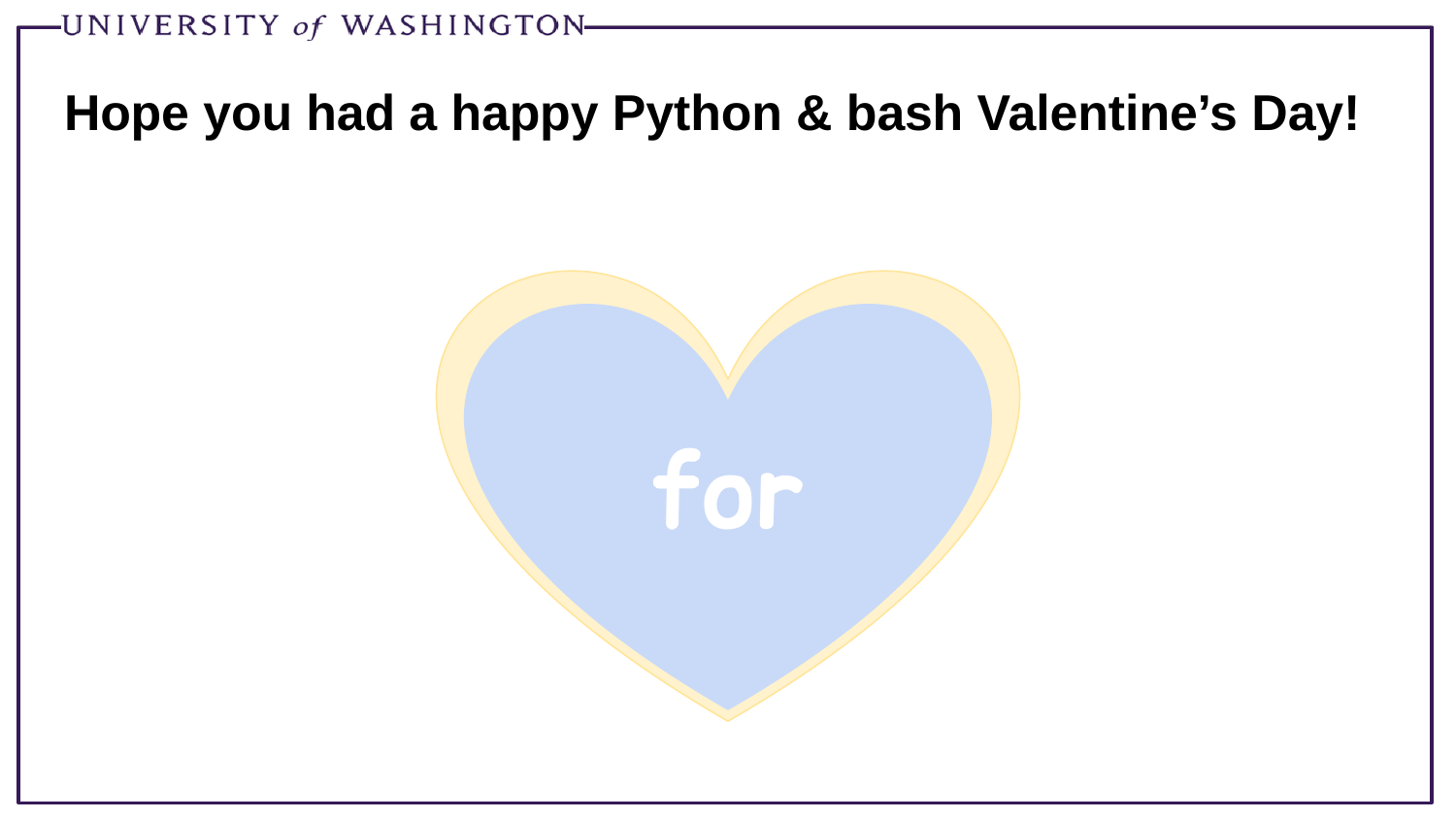

# Hope you had a happy Python & bash Valentine’s Day!

for